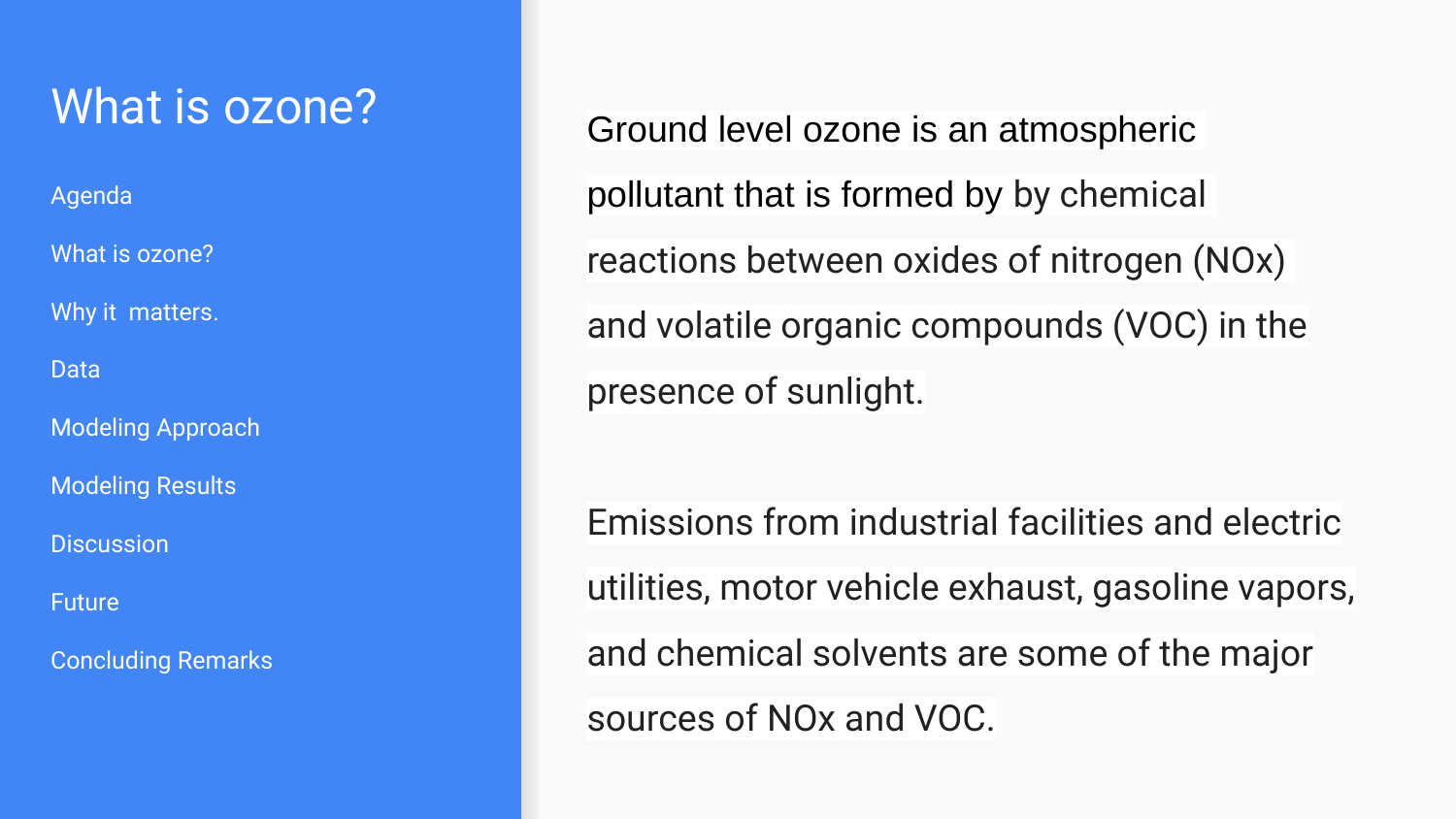

# What is ozone?
Ground level ozone is an atmospheric
pollutant that is formed by by chemical
reactions between oxides of nitrogen (NOx)
and volatile organic compounds (VOC) in the presence of sunlight.

Emissions from industrial facilities and electric utilities, motor vehicle exhaust, gasoline vapors, and chemical solvents are some of the major sources of NOx and VOC.
Agenda

What is ozone?

Why it  matters.

Data

Modeling Approach

Modeling Results

Discussion

Future

Concluding Remarks